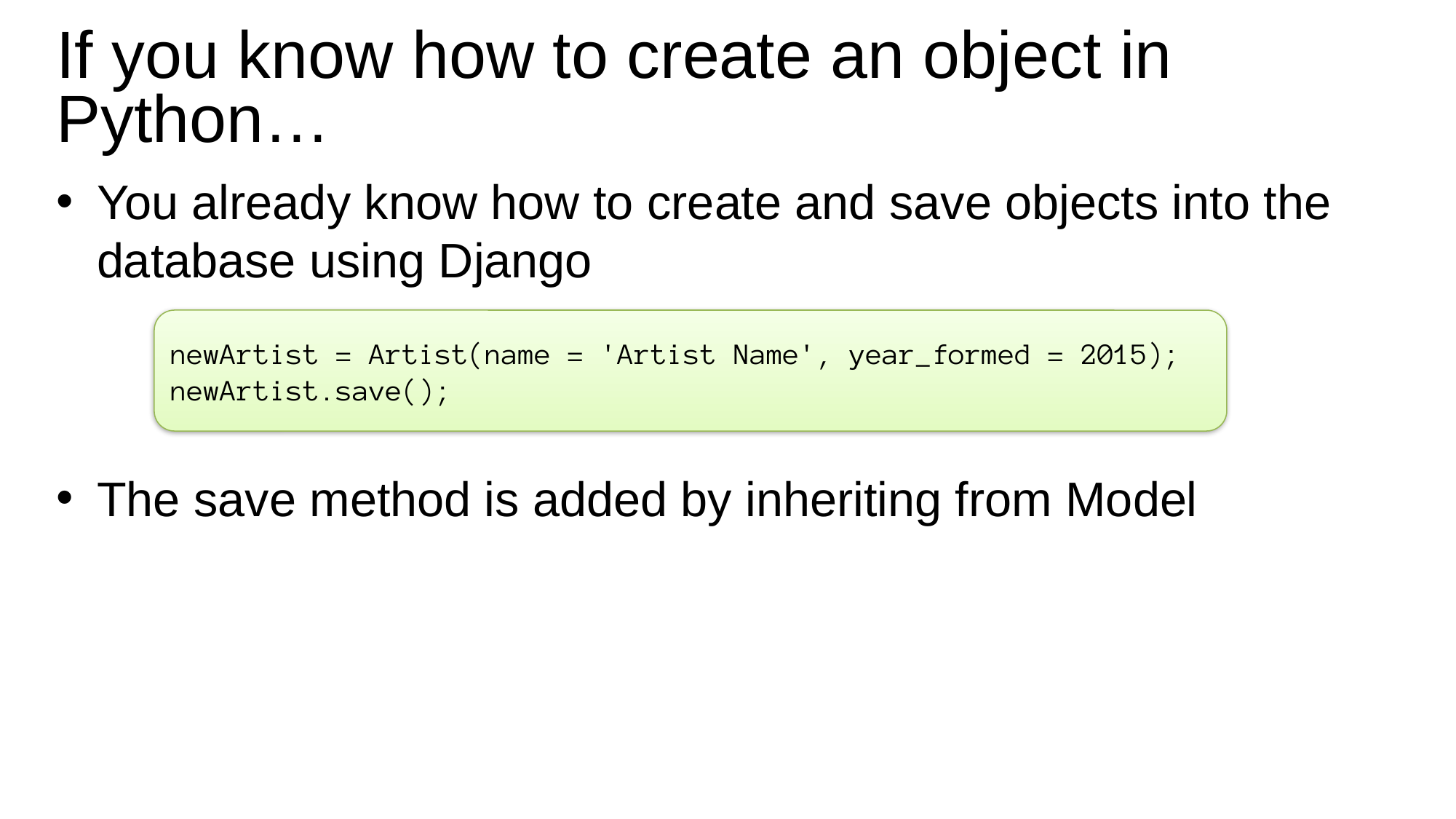

# If you know how to create an object in Python…
You already know how to create and save objects into the database using Django

The save method is added by inheriting from Model
newArtist = Artist(name = 'Artist Name', year_formed = 2015);
newArtist.save();